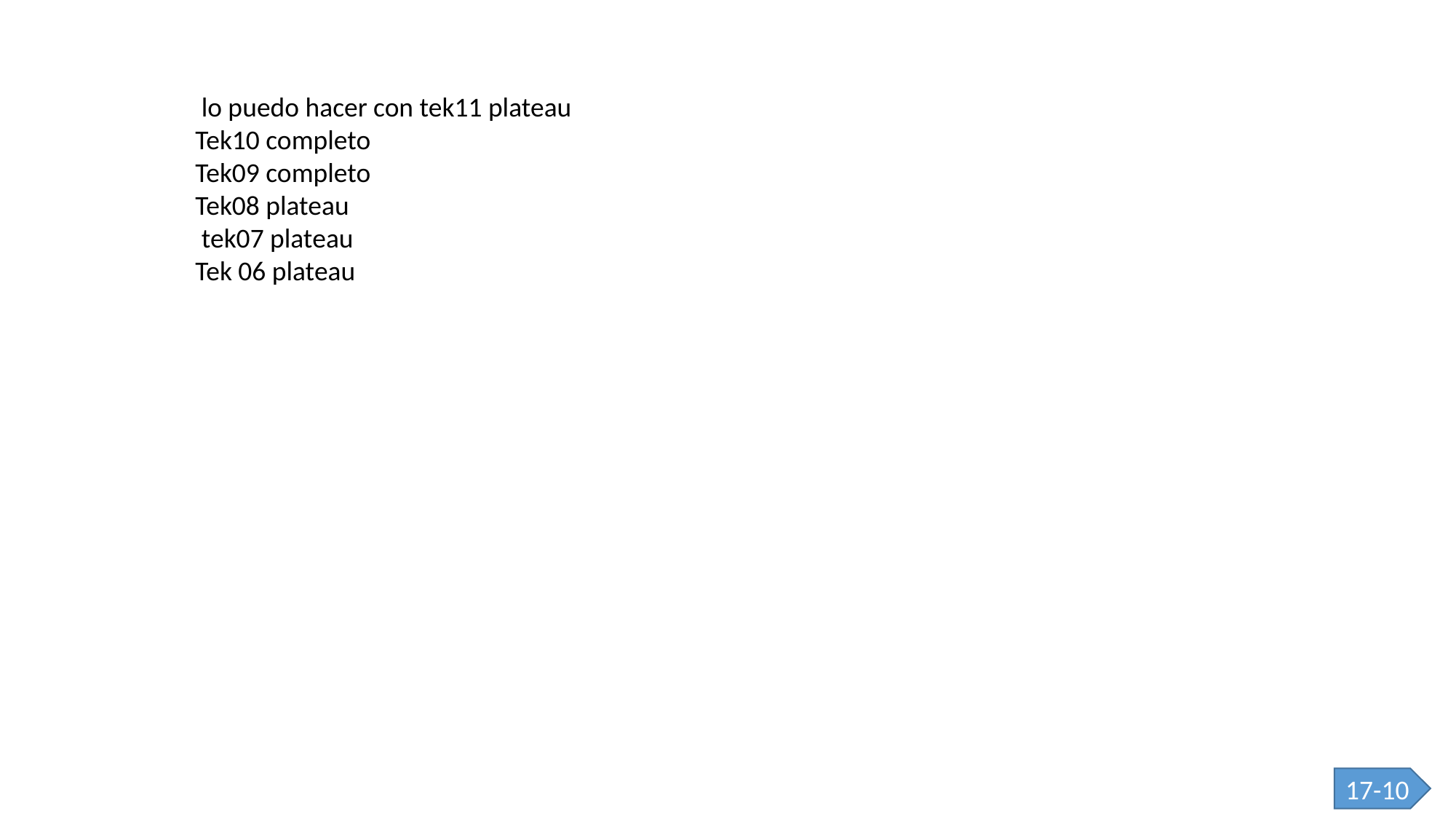

lo puedo hacer con tek11 plateau
Tek10 completo
Tek09 completo
Tek08 plateau
 tek07 plateau
Tek 06 plateau

17-10